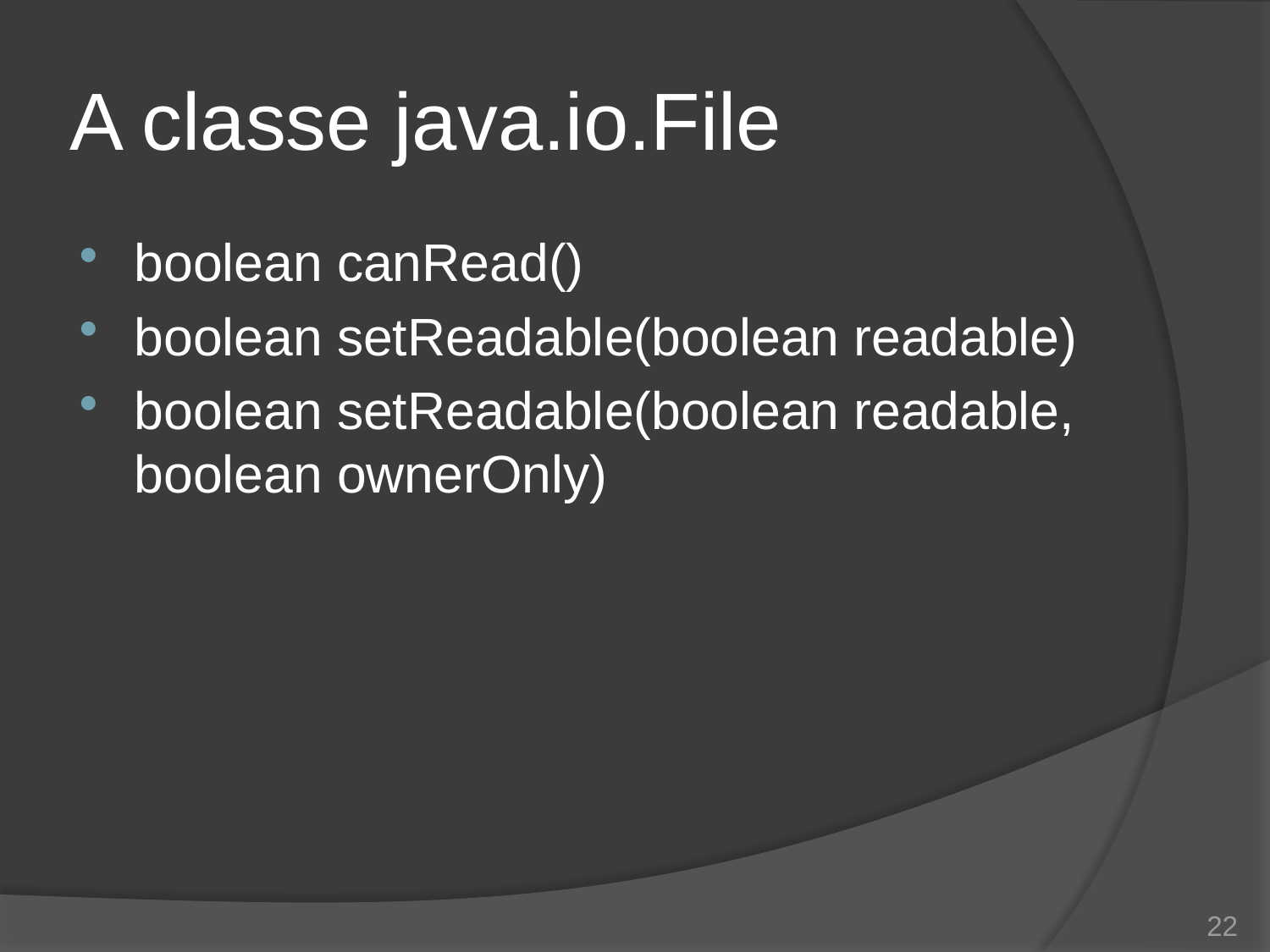

# A classe java.io.File
boolean canRead()
boolean setReadable(boolean readable)
boolean setReadable(boolean readable, boolean ownerOnly)
22